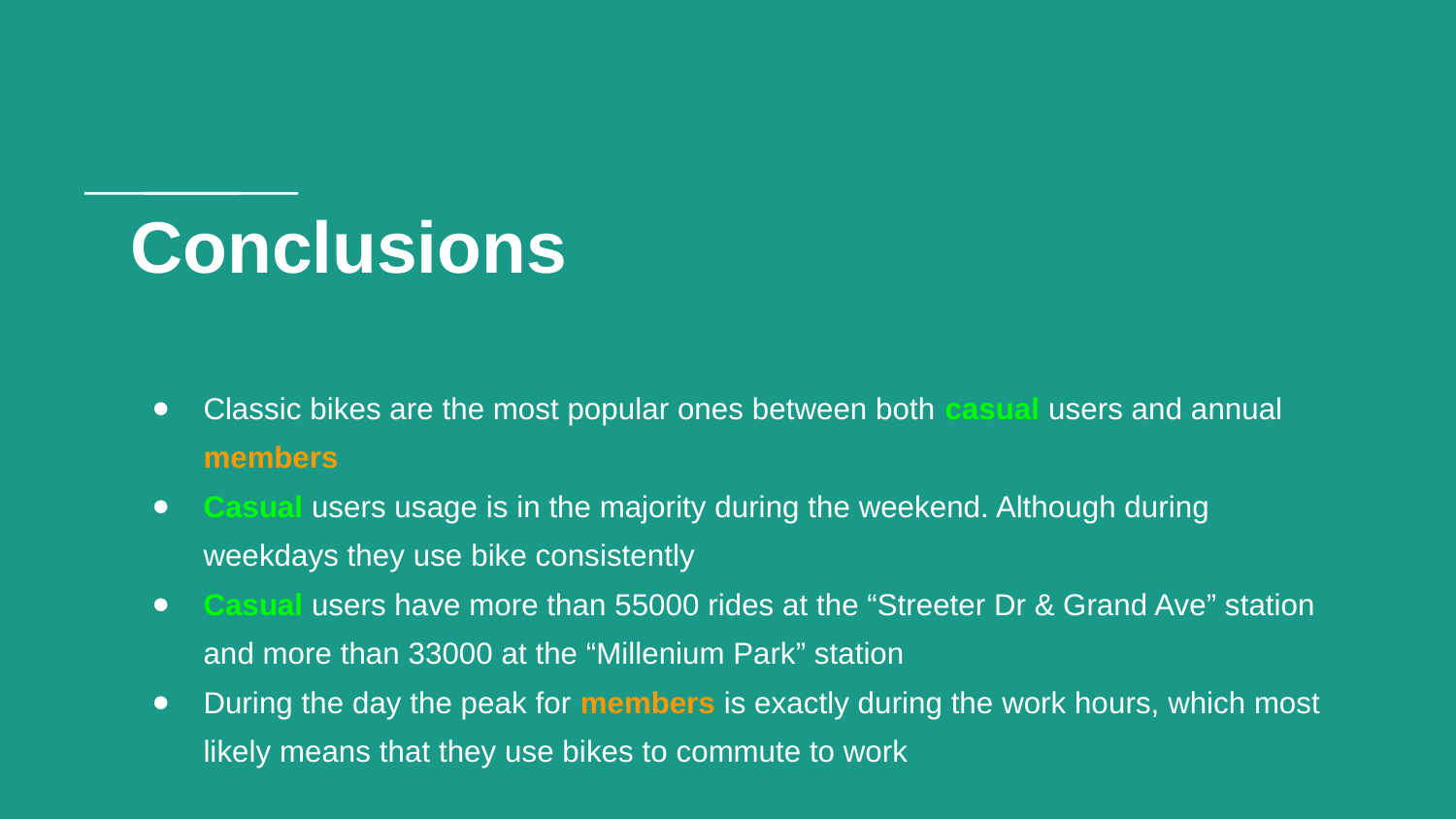

# Conclusions
Classic bikes are the most popular ones between both casual users and annual members
Casual users usage is in the majority during the weekend. Although during weekdays they use bike consistently
Casual users have more than 55000 rides at the “Streeter Dr & Grand Ave” station and more than 33000 at the “Millenium Park” station
During the day the peak for members is exactly during the work hours, which most likely means that they use bikes to commute to work